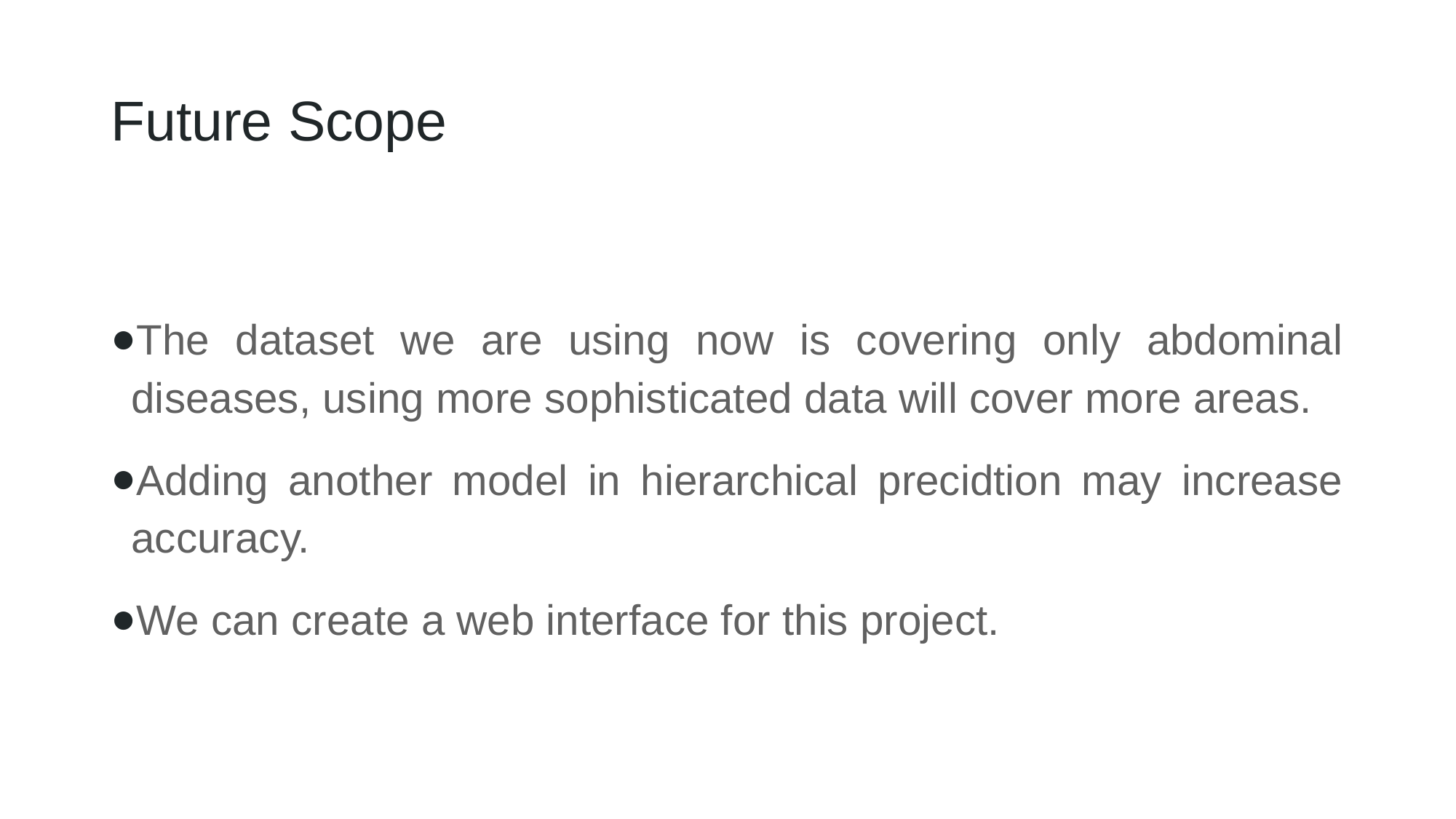

# Future Scope
The dataset we are using now is covering only abdominal diseases, using more sophisticated data will cover more areas.
Adding another model in hierarchical precidtion may increase accuracy.
We can create a web interface for this project.